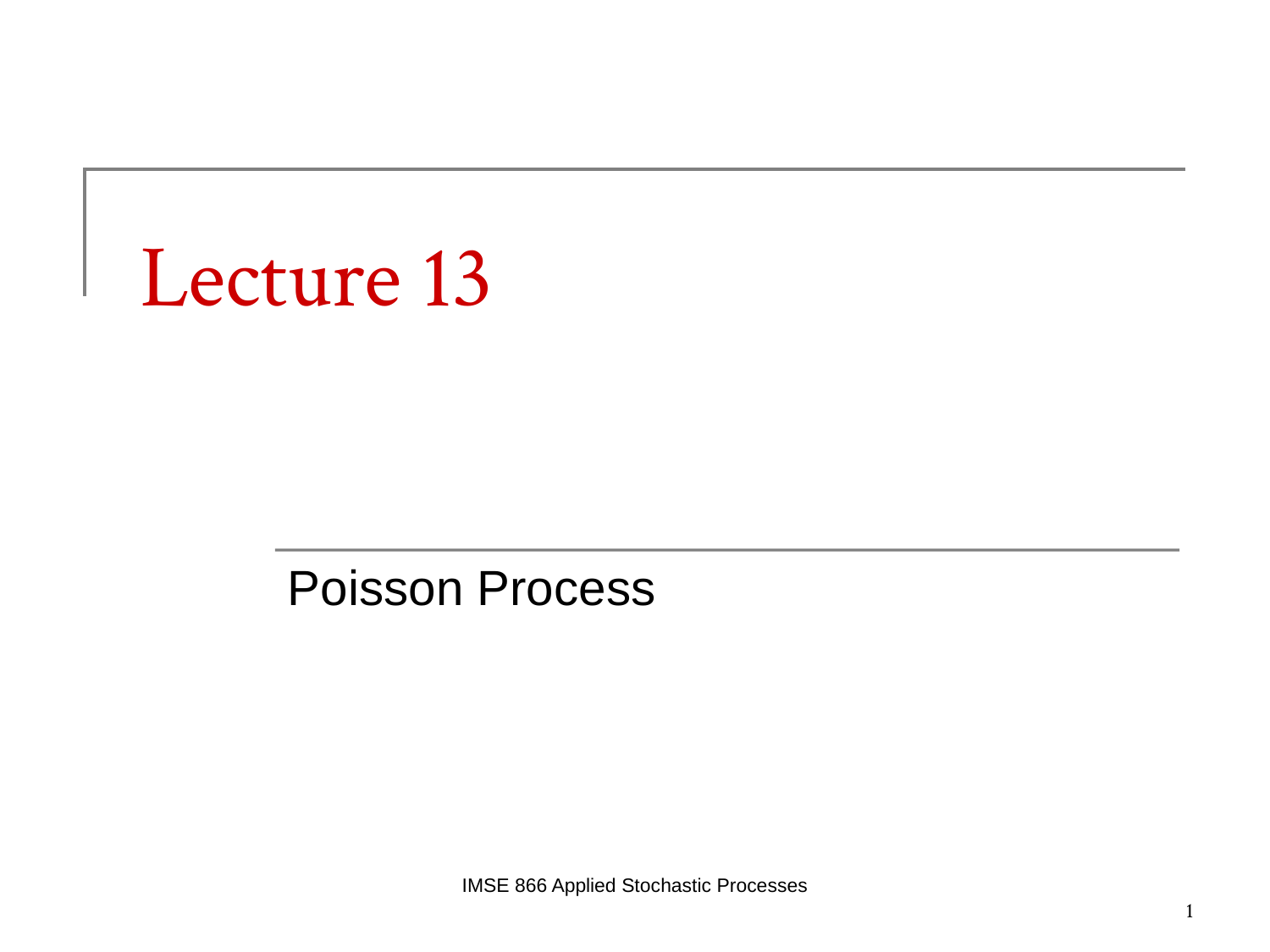

# Lecture 13
Poisson Process
IMSE 866 Applied Stochastic Processes
1